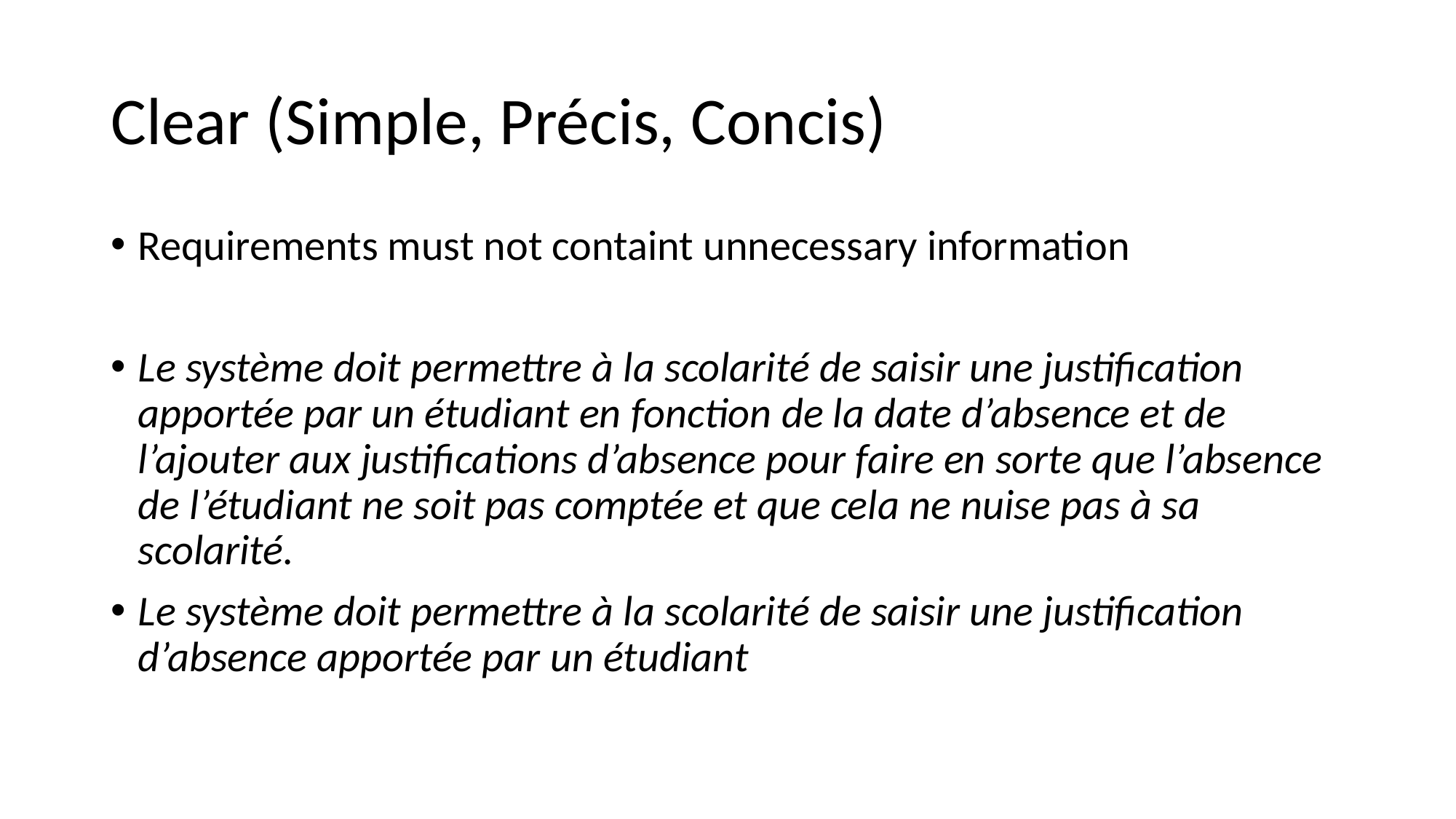

# Clear (Simple, Précis, Concis)
Requirements must not containt unnecessary information

Le système doit permettre à la scolarité de saisir une justification apportée par un étudiant en fonction de la date d’absence et de l’ajouter aux justifications d’absence pour faire en sorte que l’absence de l’étudiant ne soit pas comptée et que cela ne nuise pas à sa scolarité.
Le système doit permettre à la scolarité de saisir une justification d’absence apportée par un étudiant